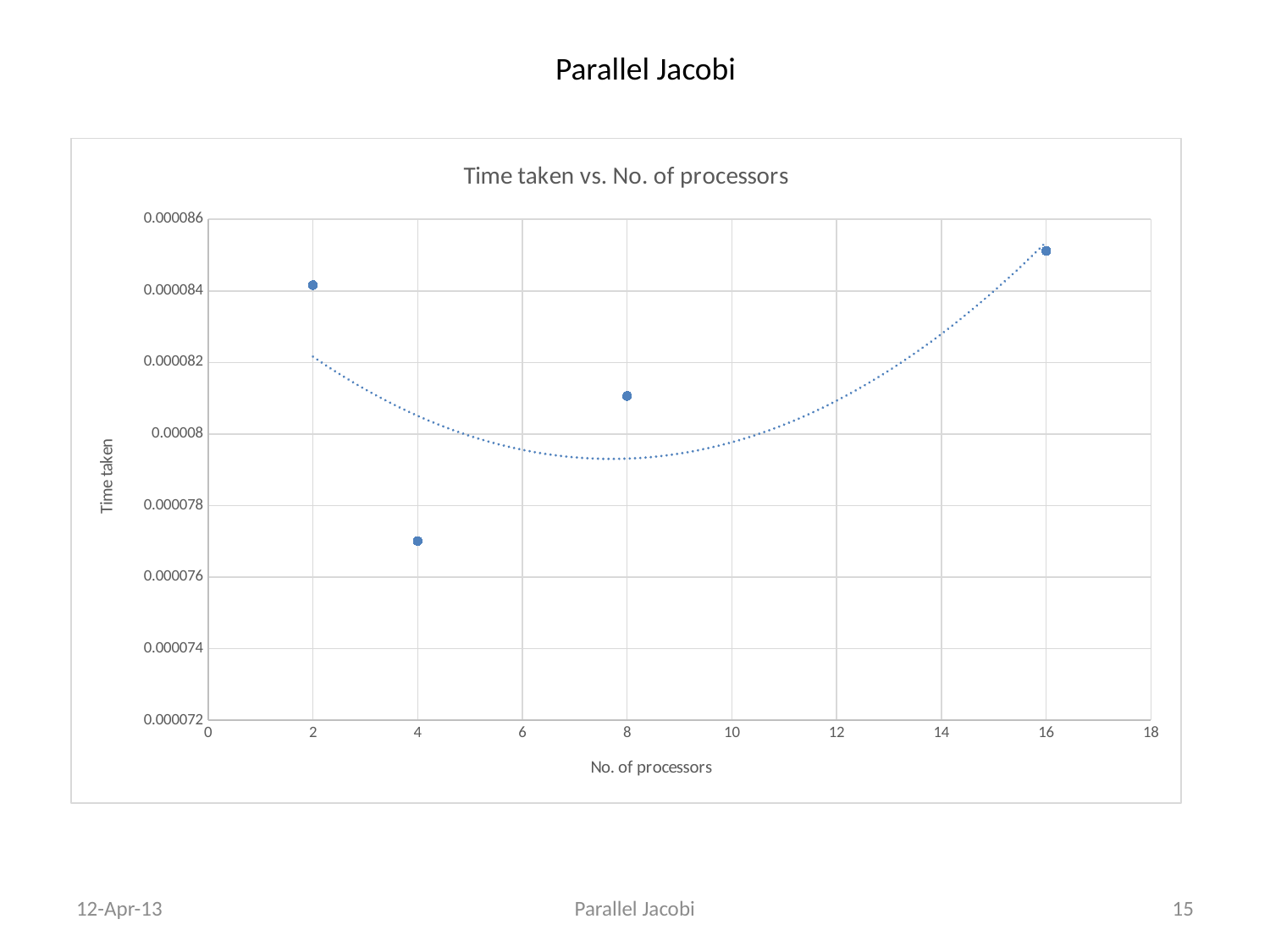

Parallel Jacobi

### Chart: Time taken vs. No. of processors

| Category |  |
|---|---|
12-Apr-13
Parallel Jacobi
15